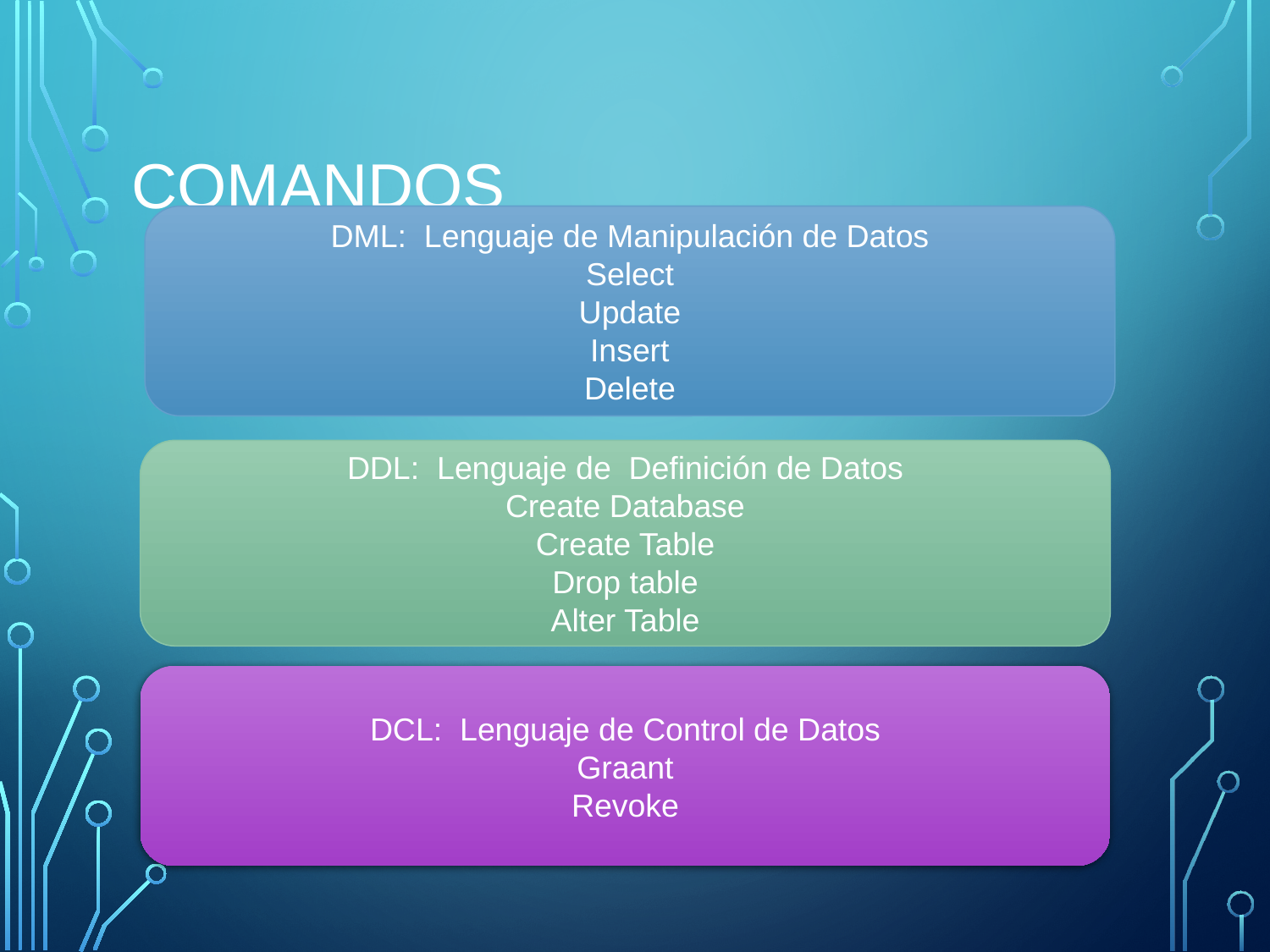

# COMANDOS
DML:  Lenguaje de Manipulación de Datos
Select
Update
Insert
Delete
DDL:  Lenguaje de  Definición de Datos
Create Database
Create Table
Drop table
Alter Table
DCL:  Lenguaje de Control de Datos
Graant
Revoke